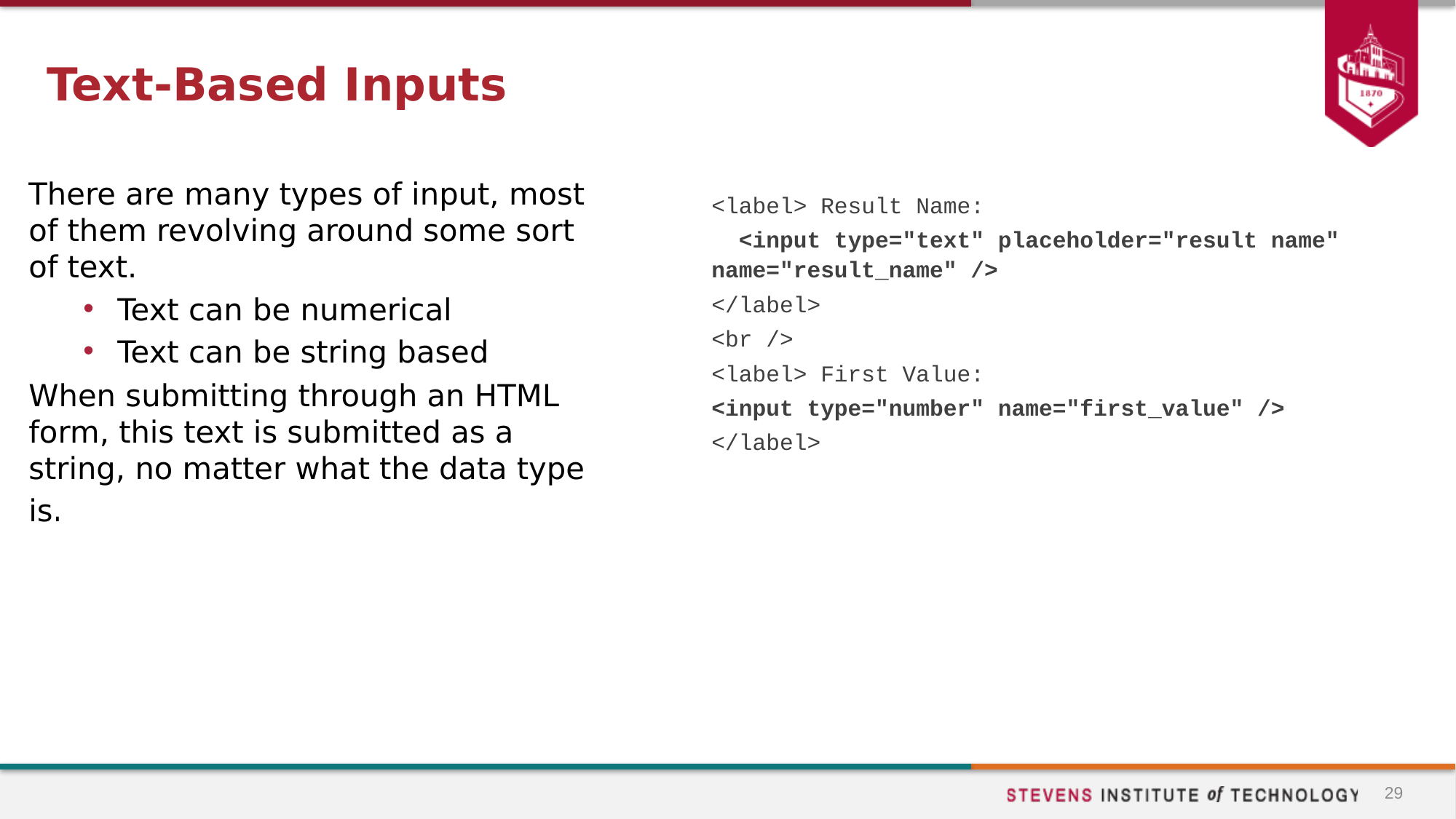

# Text-Based Inputs
There are many types of input, most of them revolving around some sort of text.
Text can be numerical
Text can be string based
When submitting through an HTML form, this text is submitted as a string, no matter what the data type is.
<label> Result Name:
  <input type="text" placeholder="result name" name="result_name" />
</label>
<br />
<label> First Value:
<input type="number" name="first_value" />
</label>

29